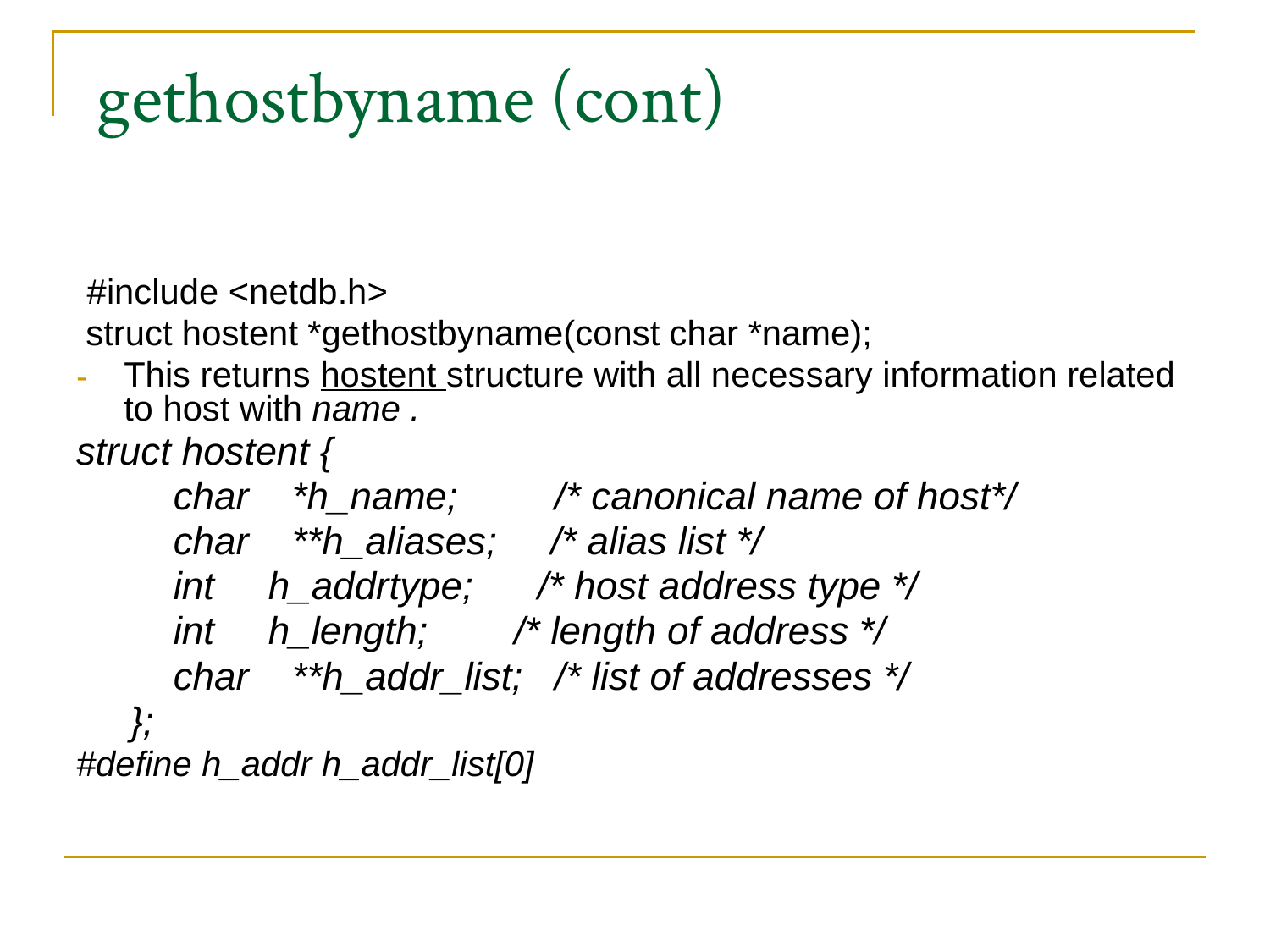

# gethostbyname (cont)

 #include <netdb.h>
 struct hostent *gethostbyname(const char *name);
This returns hostent structure with all necessary information related to host with name .
struct hostent {
         char    *h_name;         /* canonical name of host*/
         char    **h_aliases;     /* alias list */
         int     h_addrtype;      /* host address type */
         int     h_length;        /* length of address */
         char    **h_addr_list;   /* list of addresses */
     };
#define h_addr h_addr_list[0]